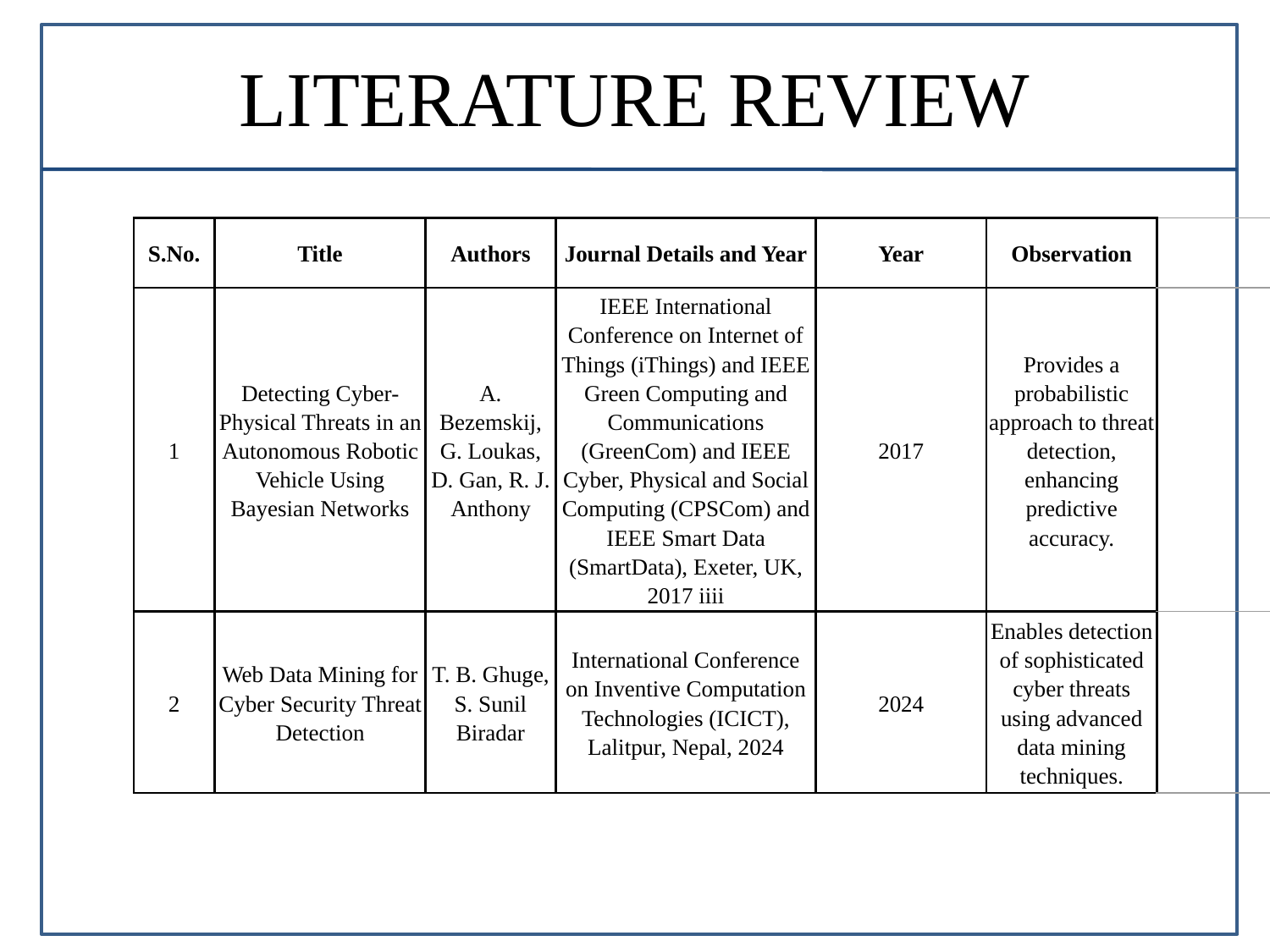

# LITERATURE REVIEW
| S.No. | Title | Authors | Journal Details and Year | Year | Observation |  |
| --- | --- | --- | --- | --- | --- | --- |
| 1 | Detecting Cyber-Physical Threats in an Autonomous Robotic Vehicle Using Bayesian Networks | A. Bezemskij, G. Loukas, D. Gan, R. J. Anthony | IEEE International Conference on Internet of Things (iThings) and IEEE Green Computing and Communications (GreenCom) and IEEE Cyber, Physical and Social Computing (CPSCom) and IEEE Smart Data (SmartData), Exeter, UK, 2017 iiii | 2017 | Provides a probabilistic approach to threat detection, enhancing predictive accuracy. |  |
| 2 | Web Data Mining for Cyber Security Threat Detection | T. B. Ghuge, S. Sunil Biradar | International Conference on Inventive Computation Technologies (ICICT), Lalitpur, Nepal, 2024 | 2024 | Enables detection of sophisticated cyber threats using advanced data mining techniques. |  |